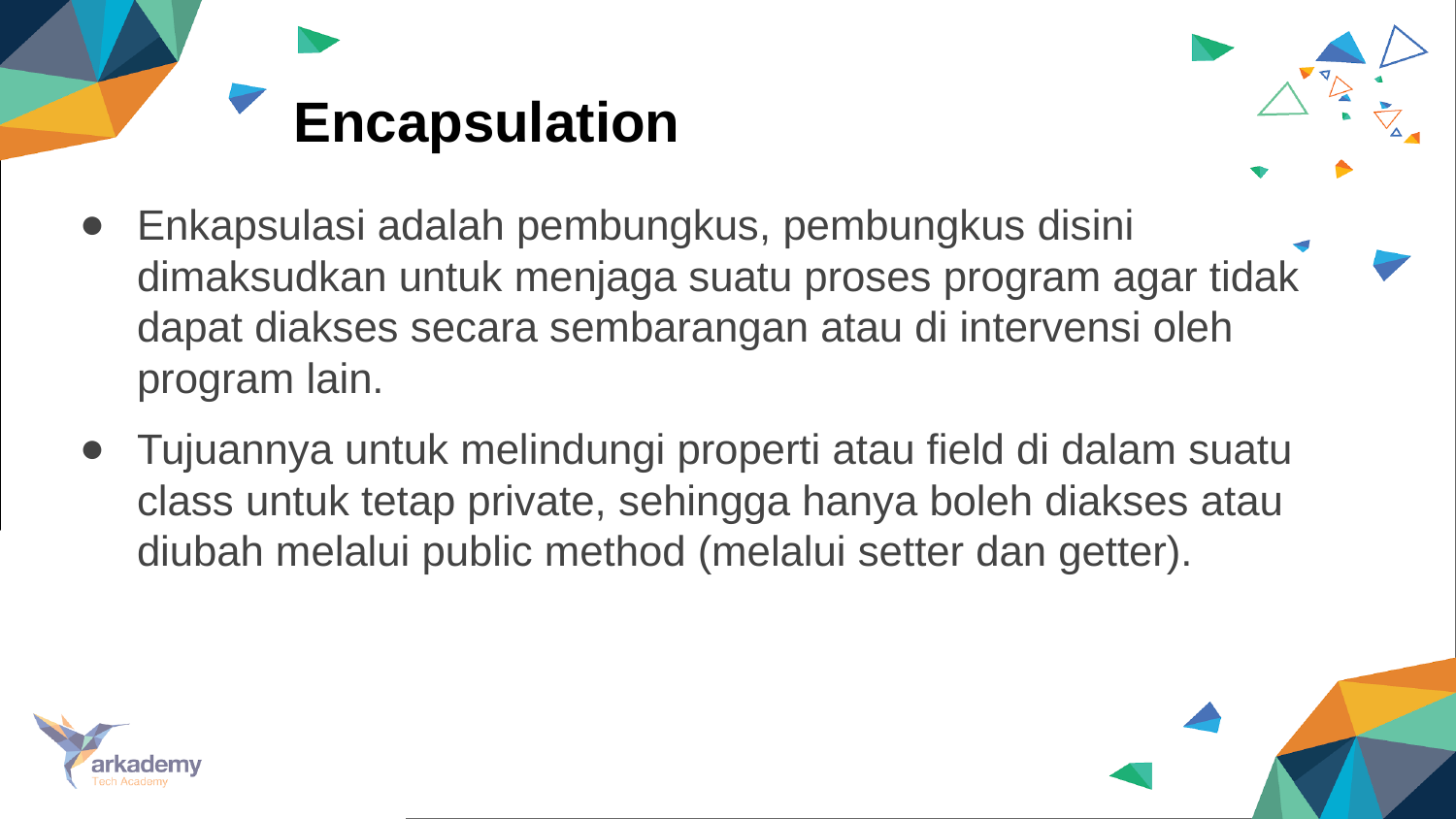

# Encapsulation
Enkapsulasi adalah pembungkus, pembungkus disini dimaksudkan untuk menjaga suatu proses program agar tidak dapat diakses secara sembarangan atau di intervensi oleh program lain.
Tujuannya untuk melindungi properti atau field di dalam suatu class untuk tetap private, sehingga hanya boleh diakses atau diubah melalui public method (melalui setter dan getter).